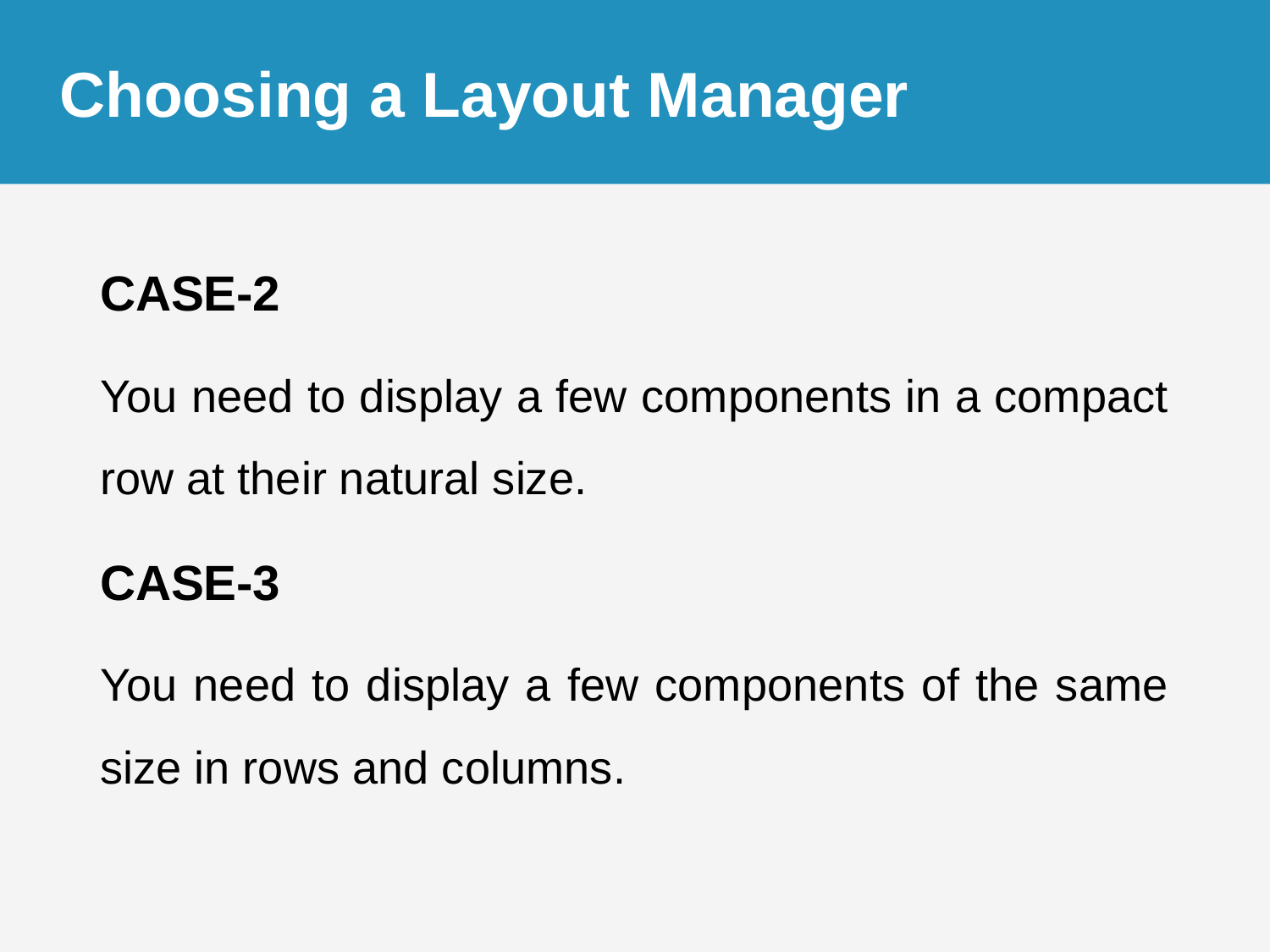

# Choosing a Layout Manager
CASE-2
You need to display a few components in a compact row at their natural size.
CASE-3
You need to display a few components of the same size in rows and columns.